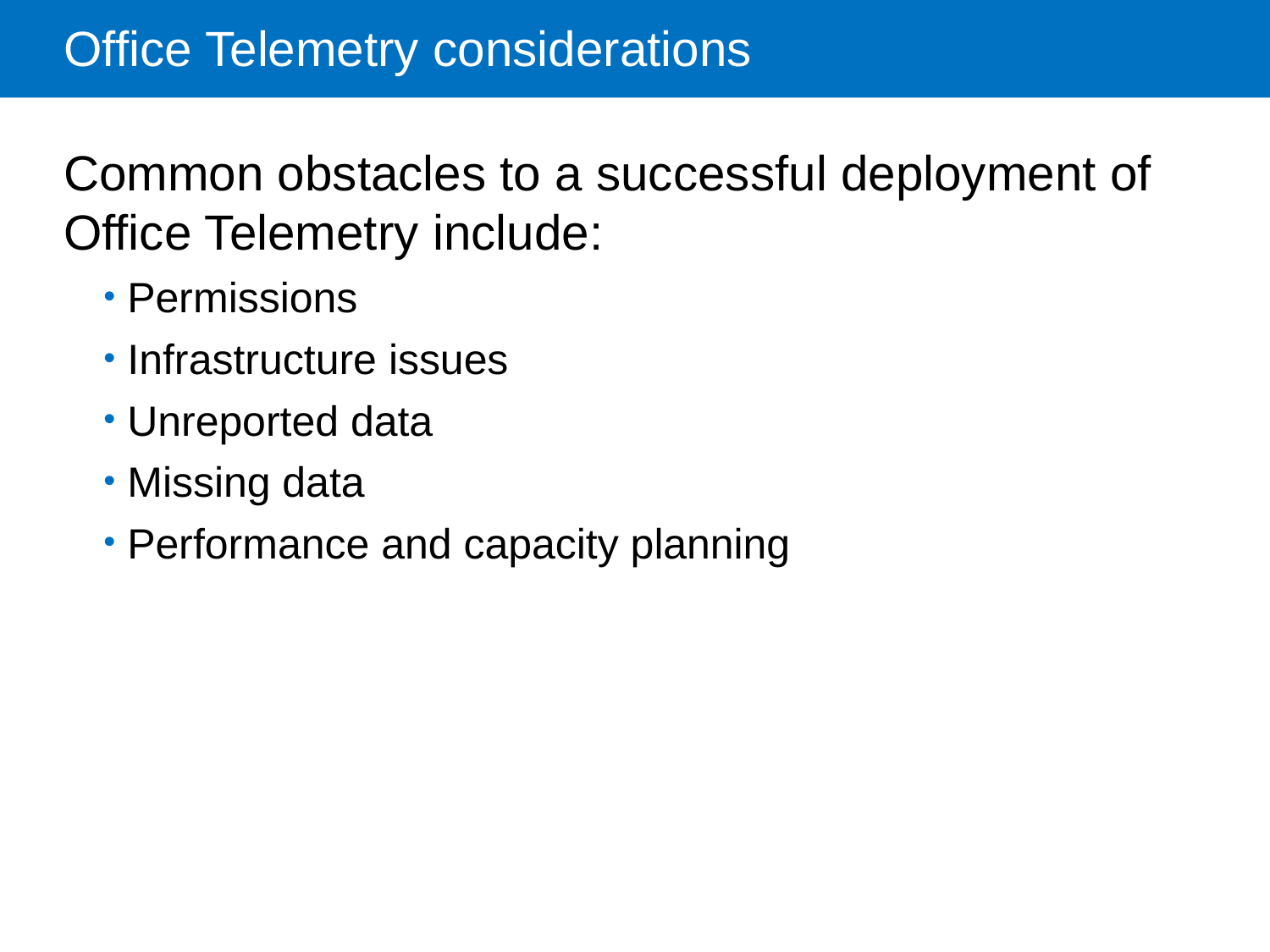

# Office Telemetry considerations
Common obstacles to a successful deployment of Office Telemetry include:
Permissions
Infrastructure issues
Unreported data
Missing data
Performance and capacity planning